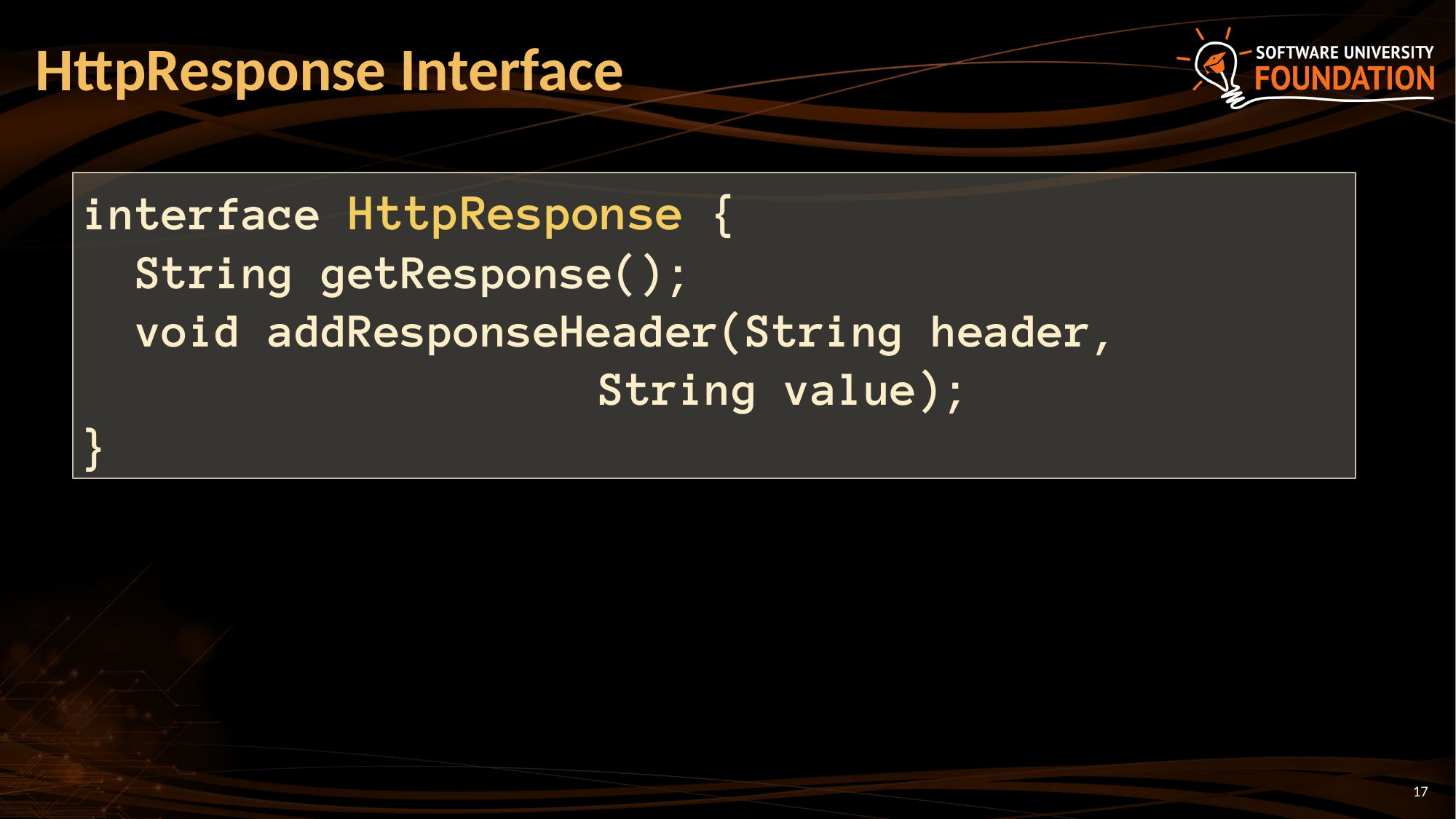

# HttpResponse Interface
interface HttpResponse {
  String getResponse();
  void addResponseHeader(String header,
				   String value);
}
17